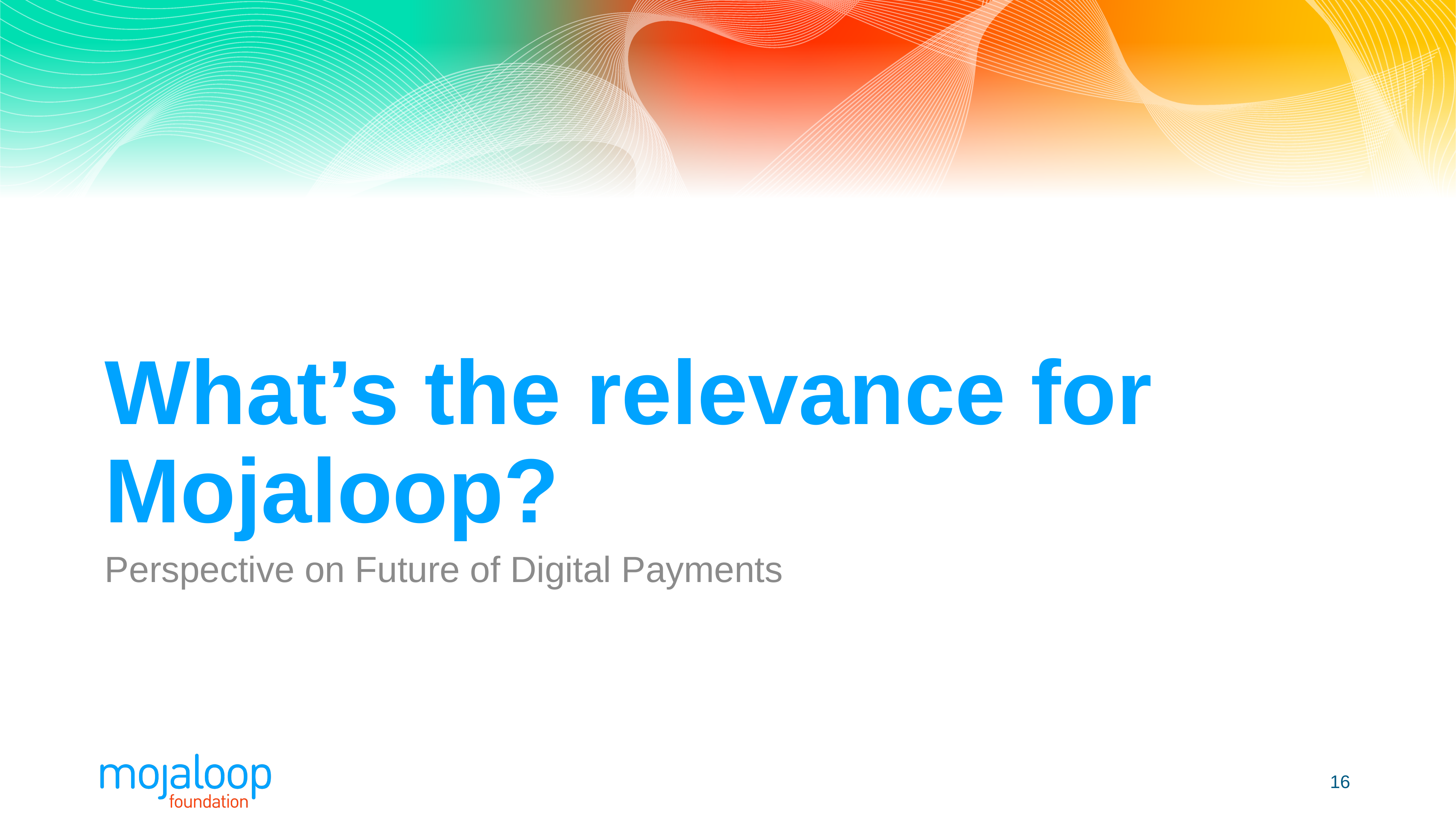

# What’s the relevance for Mojaloop?
Perspective on Future of Digital Payments
16